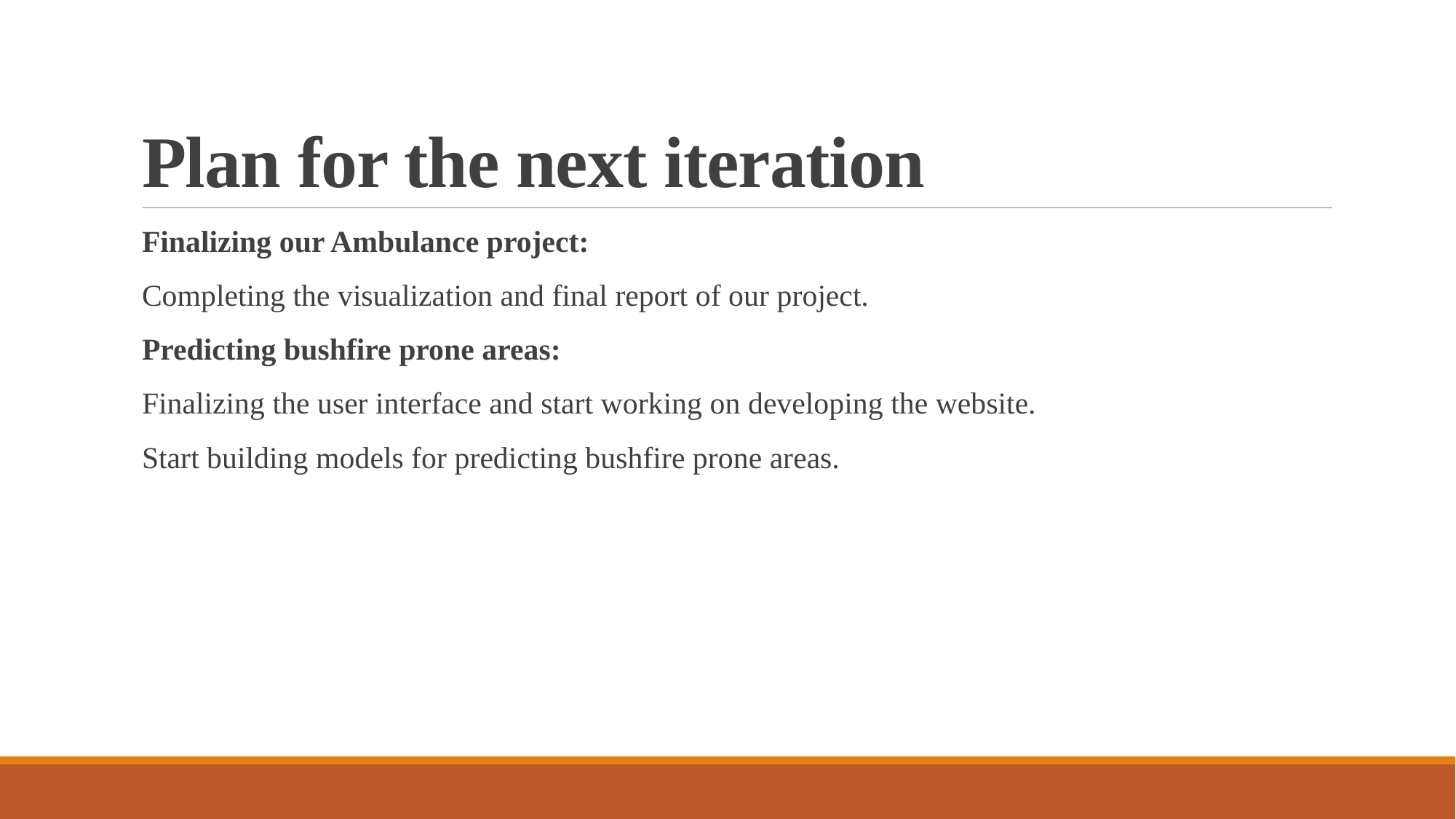

# Plan for the next iteration
Finalizing our Ambulance project:
Completing the visualization and final report of our project.
Predicting bushfire prone areas:
Finalizing the user interface and start working on developing the website.
Start building models for predicting bushfire prone areas.